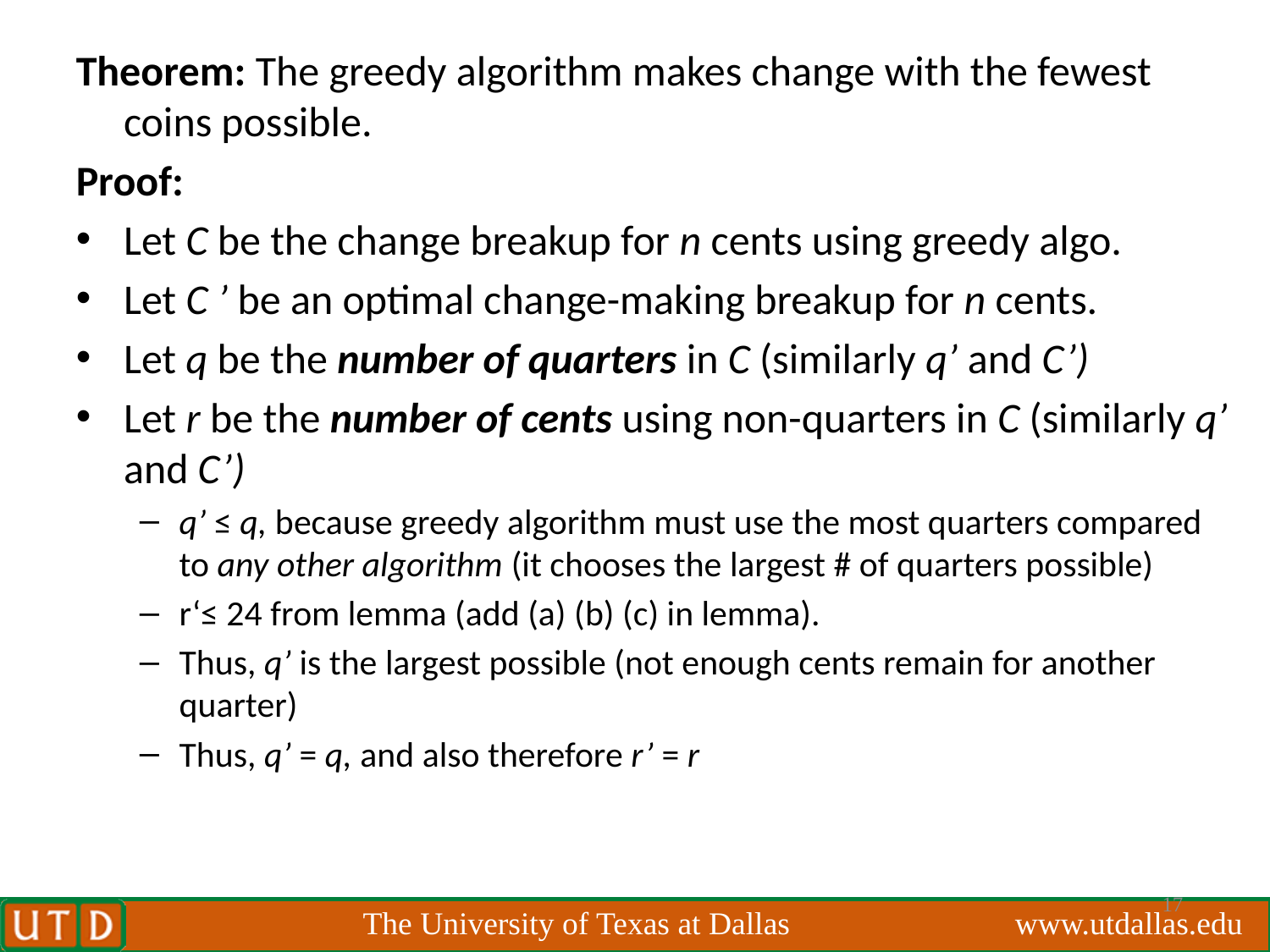

Theorem: The greedy algorithm makes change with the fewest coins possible.
Proof:
Let C be the change breakup for n cents using greedy algo.
Let C ’ be an optimal change-making breakup for n cents.
Let q be the number of quarters in C (similarly q’ and C’)
Let r be the number of cents using non-quarters in C (similarly q’ and C’)
q’ ≤ q, because greedy algorithm must use the most quarters compared to any other algorithm (it chooses the largest # of quarters possible)
r‘≤ 24 from lemma (add (a) (b) (c) in lemma).
Thus, q’ is the largest possible (not enough cents remain for another quarter)
Thus, q’ = q, and also therefore r’ = r
17